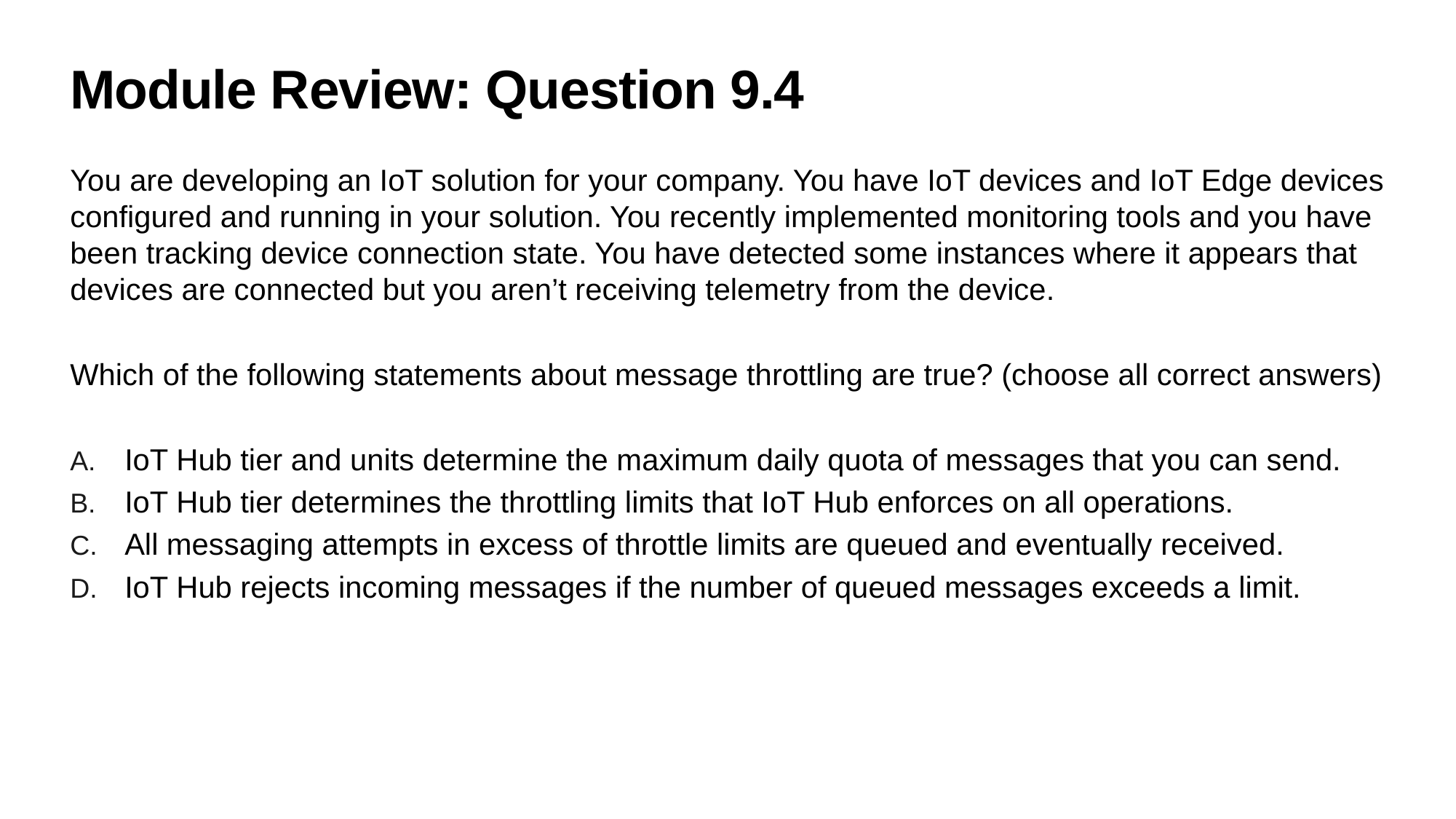

# Module Review: Question 9.4
You are developing an IoT solution for your company. You have IoT devices and IoT Edge devices configured and running in your solution. You recently implemented monitoring tools and you have been tracking device connection state. You have detected some instances where it appears that devices are connected but you aren’t receiving telemetry from the device.

Which of the following statements about message throttling are true? (choose all correct answers)

IoT Hub tier and units determine the maximum daily quota of messages that you can send.
IoT Hub tier determines the throttling limits that IoT Hub enforces on all operations.
All messaging attempts in excess of throttle limits are queued and eventually received.
IoT Hub rejects incoming messages if the number of queued messages exceeds a limit.